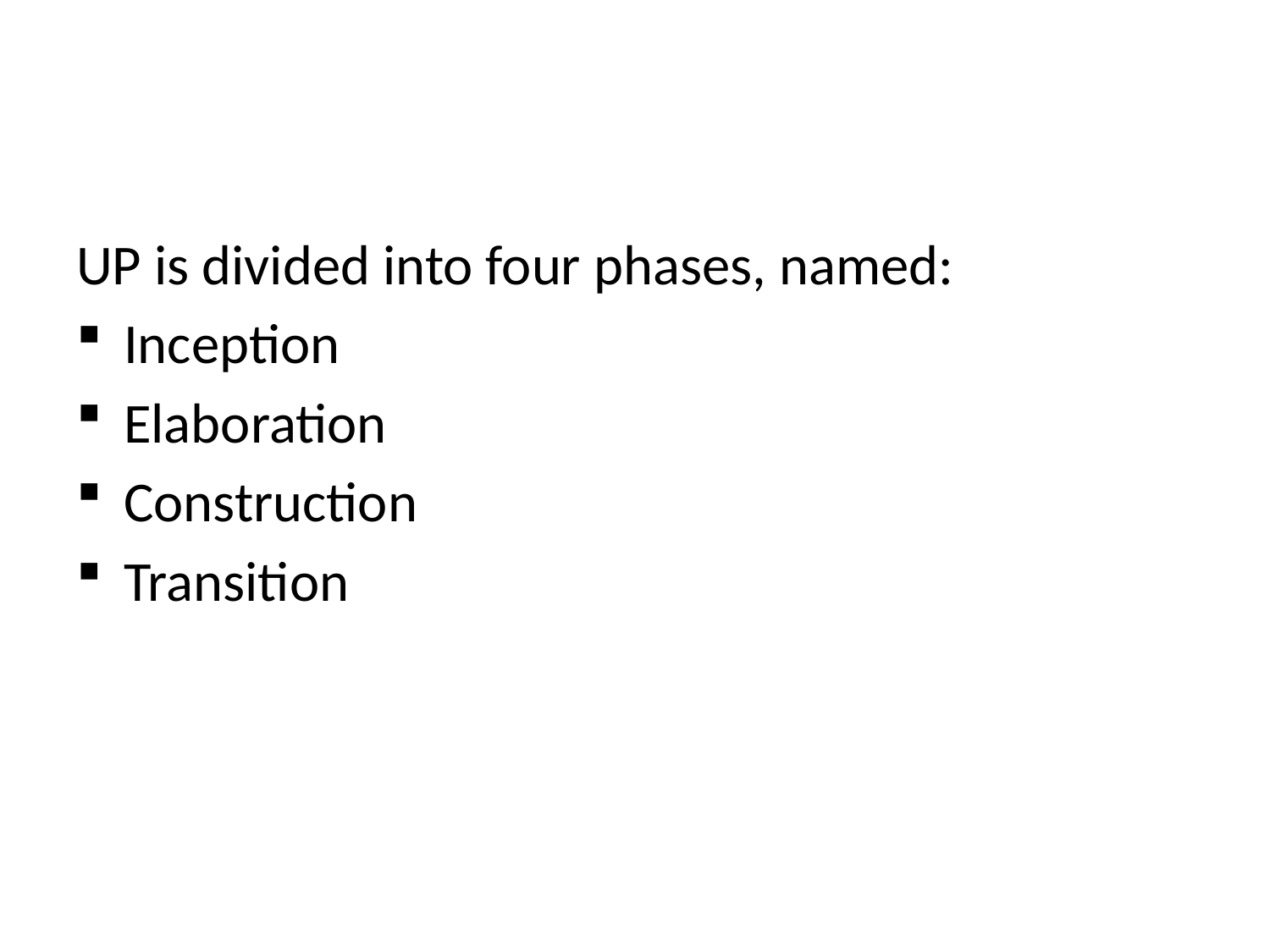

#
UP is divided into four phases, named:
Inception
Elaboration
Construction
Transition